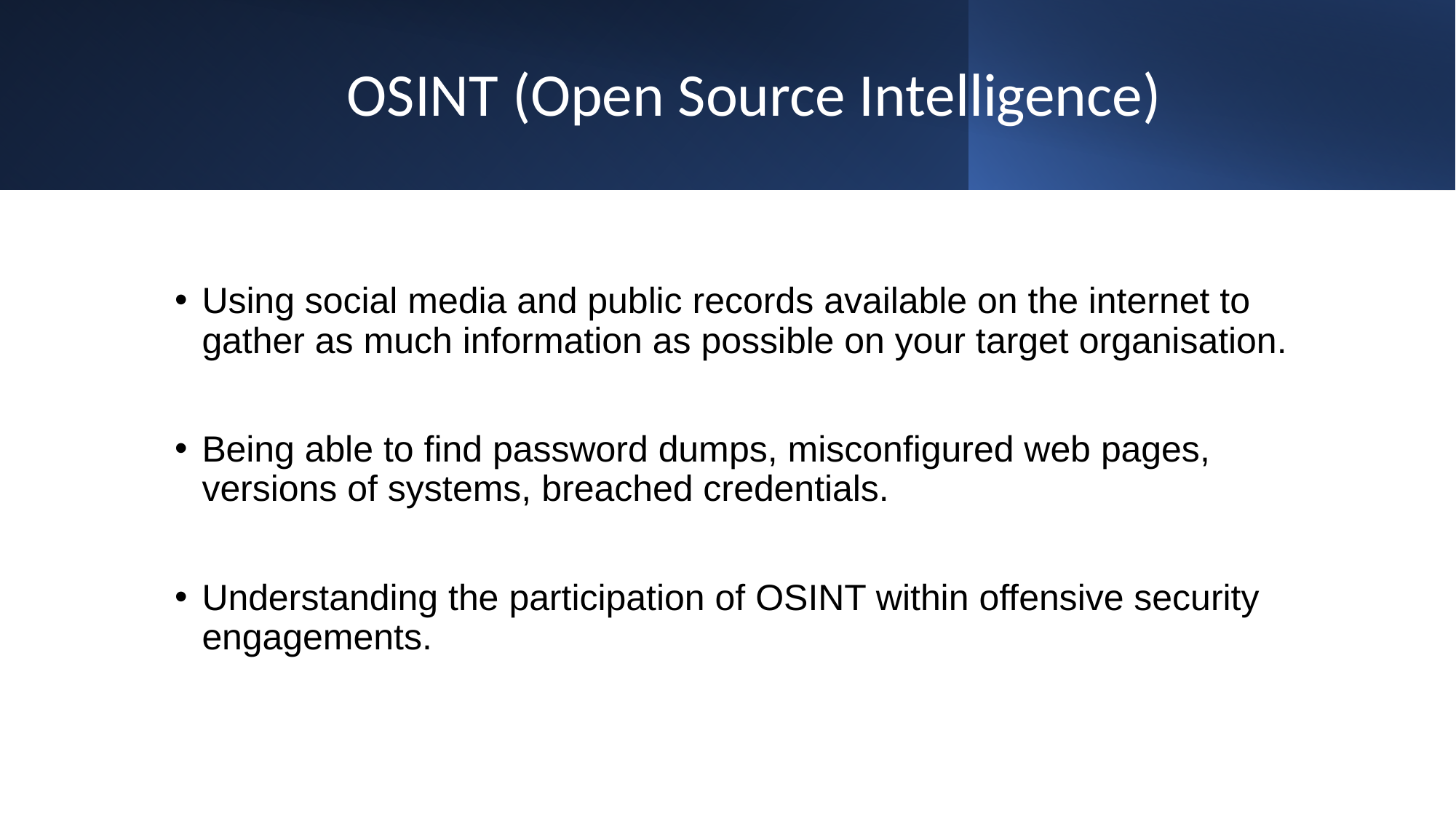

# OSINT (Open Source Intelligence)
Using social media and public records available on the internet to gather as much information as possible on your target organisation.

Being able to find password dumps, misconfigured web pages, versions of systems, breached credentials.

Understanding the participation of OSINT within offensive security engagements.